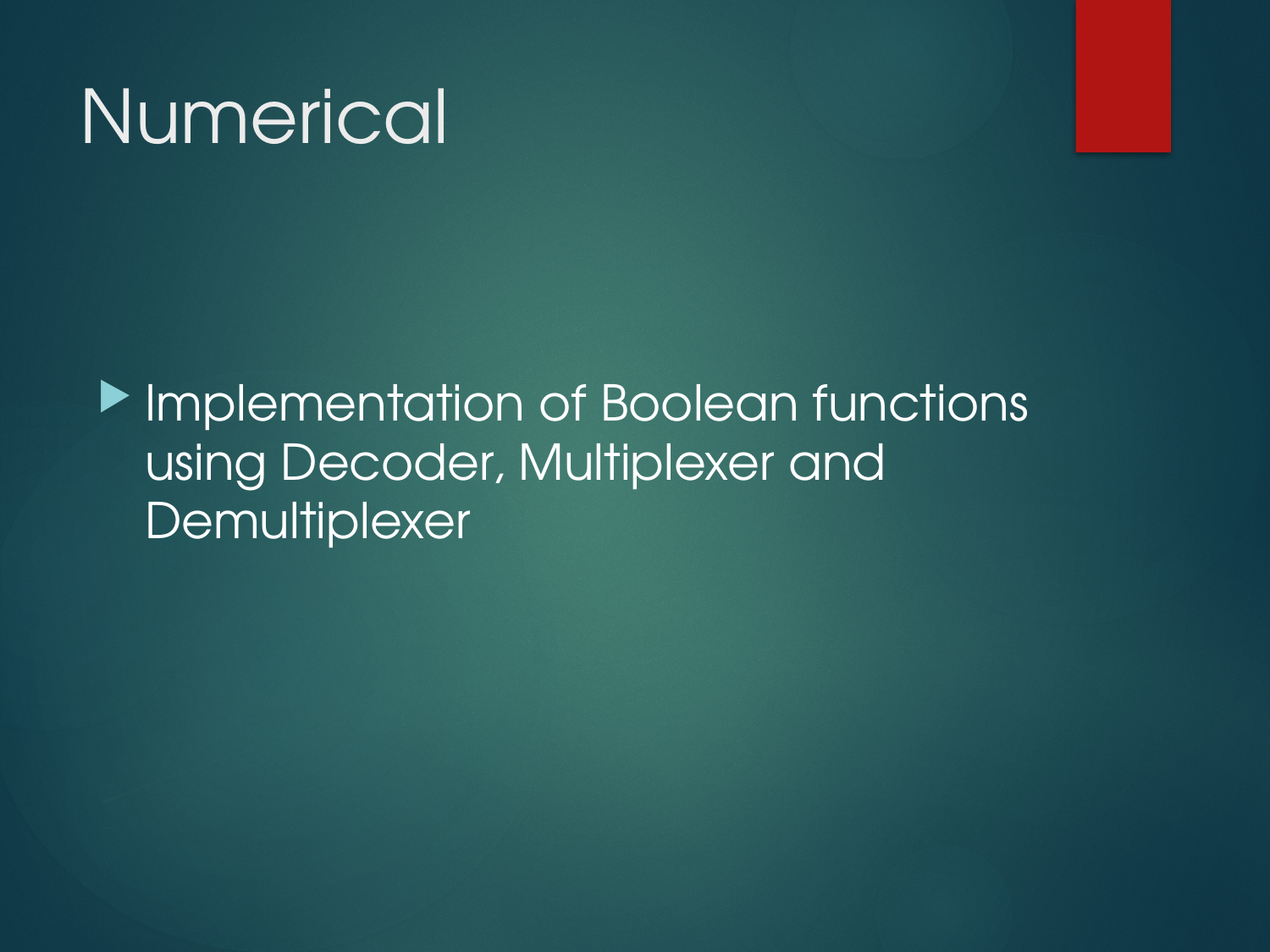

# Numerical

Implementation of Boolean functions using Decoder, Multiplexer and Demultiplexer